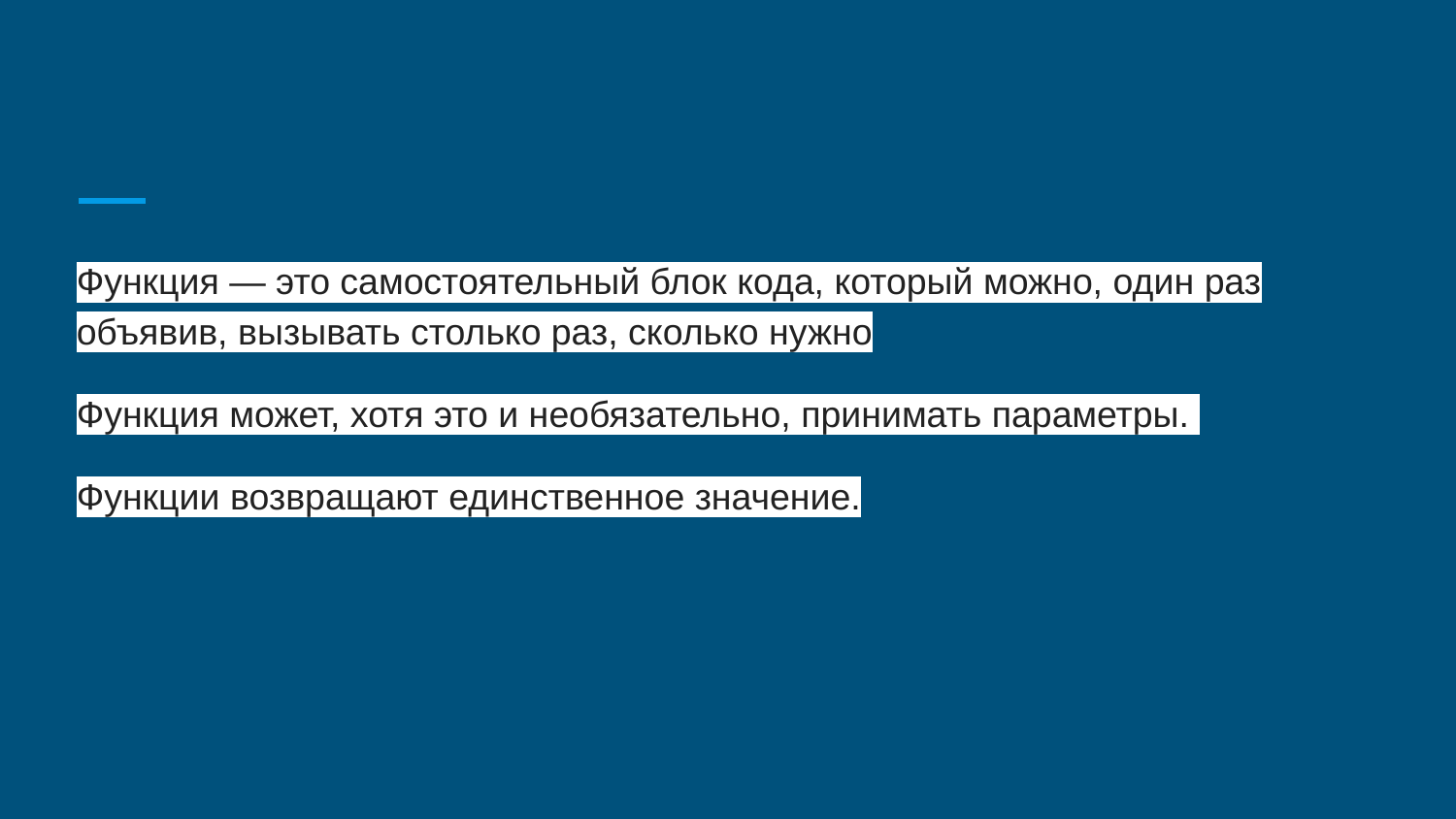

#

Функция — это самостоятельный блок кода, который можно, один раз объявив, вызывать столько раз, сколько нужно
Функция может, хотя это и необязательно, принимать параметры.
Функции возвращают единственное значение.